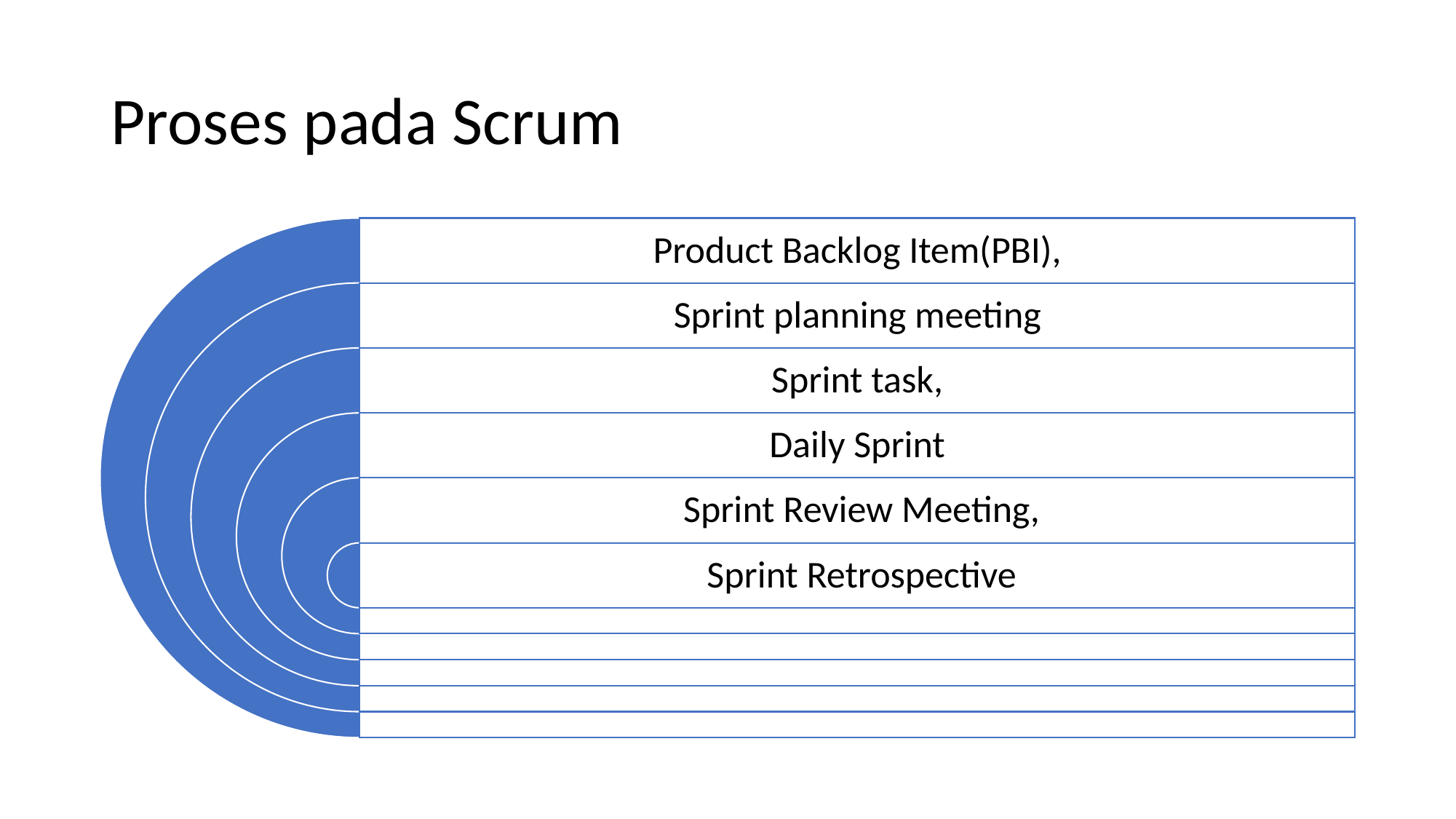

# Proses pada Scrum
Product Backlog Item(PBI),
 Sprint planning meeting
Sprint task,
Daily Sprint
 Sprint Review Meeting,
 Sprint Retrospective